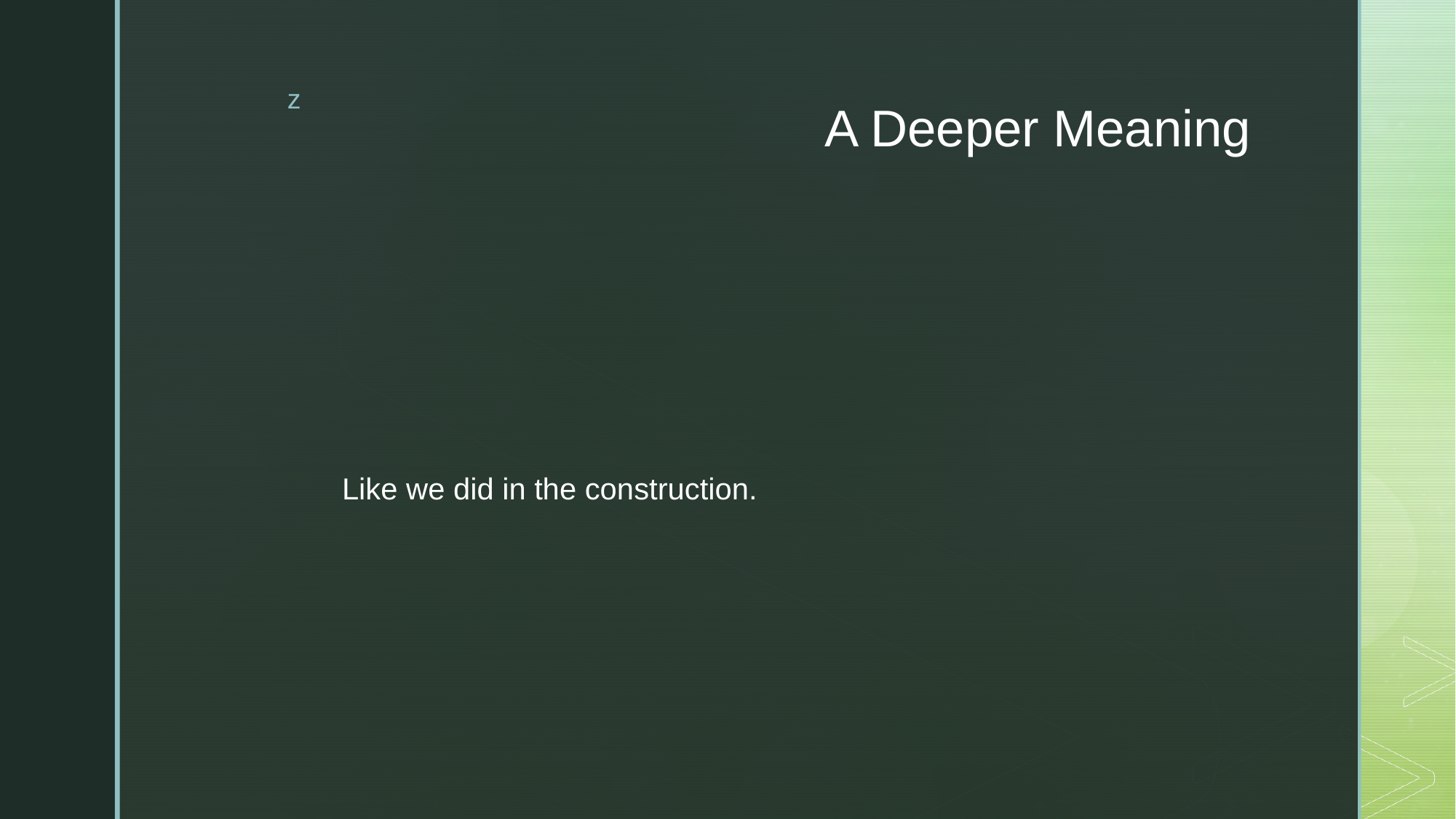

# A Deeper Meaning
Like we did in the construction.